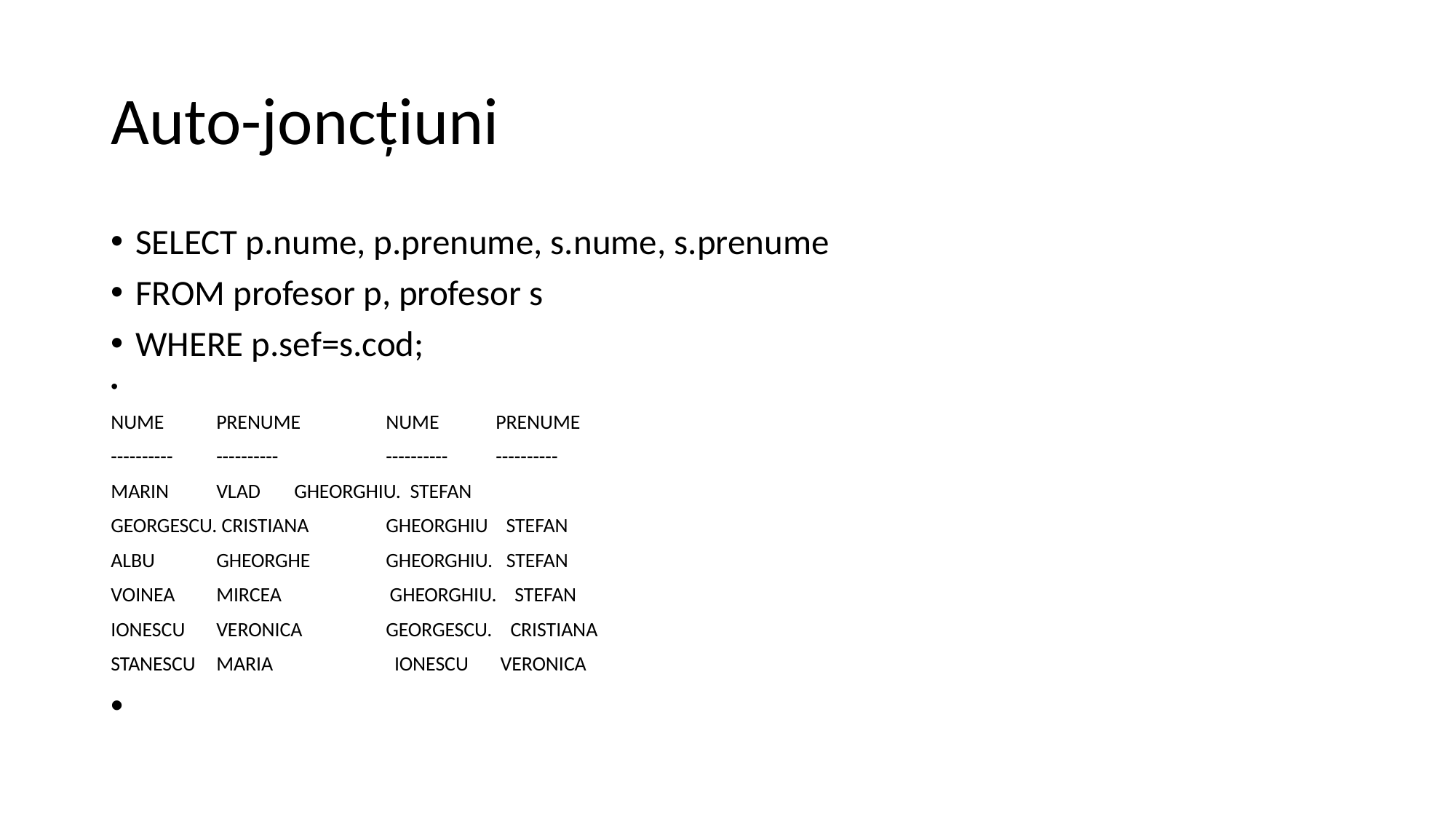

# Auto-joncţiuni
SELECT p.nume, p.prenume, s.nume, s.prenume
FROM profesor p, profesor s
WHERE p.sef=s.cod;

NUME	   PRENUME	NUME	    PRENUME
----------	   ----------	  	----------	    ----------
MARIN	   VLAD		GHEORGHIU.  STEFAN
GEORGESCU. CRISTIANA	GHEORGHIU    STEFAN
ALBU	   GHEORGHE	GHEORGHIU.   STEFAN
VOINEA	   MIRCEA	                     GHEORGHIU.    STEFAN
IONESCU	   VERONICA	GEORGESCU.    CRISTIANA
STANESCU	   MARIA	                      IONESCU	     VERONICA